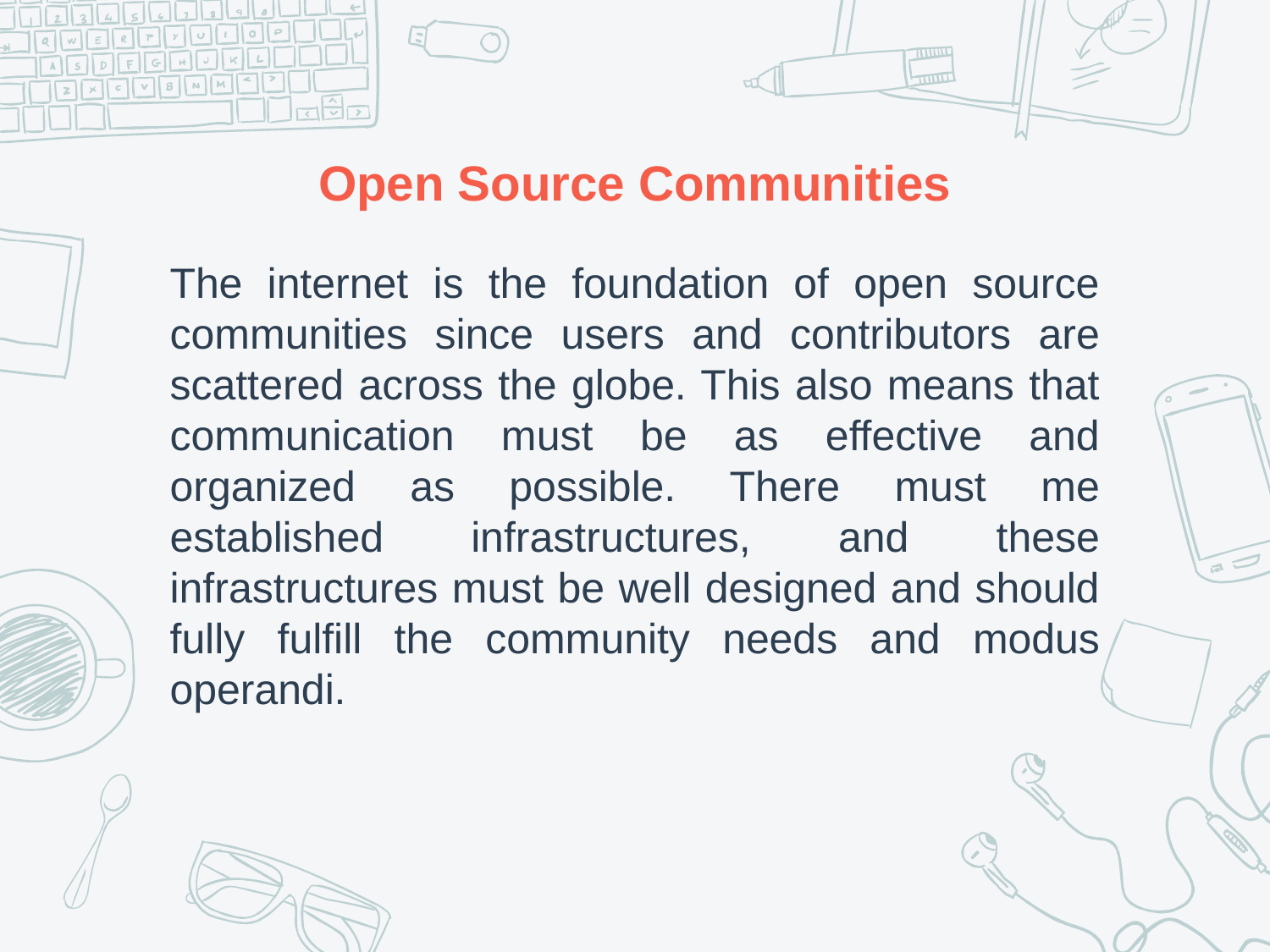

# Open Source Communities
The internet is the foundation of open source communities since users and contributors are scattered across the globe. This also means that communication must be as effective and organized as possible. There must me established infrastructures, and these infrastructures must be well designed and should fully fulfill the community needs and modus operandi.